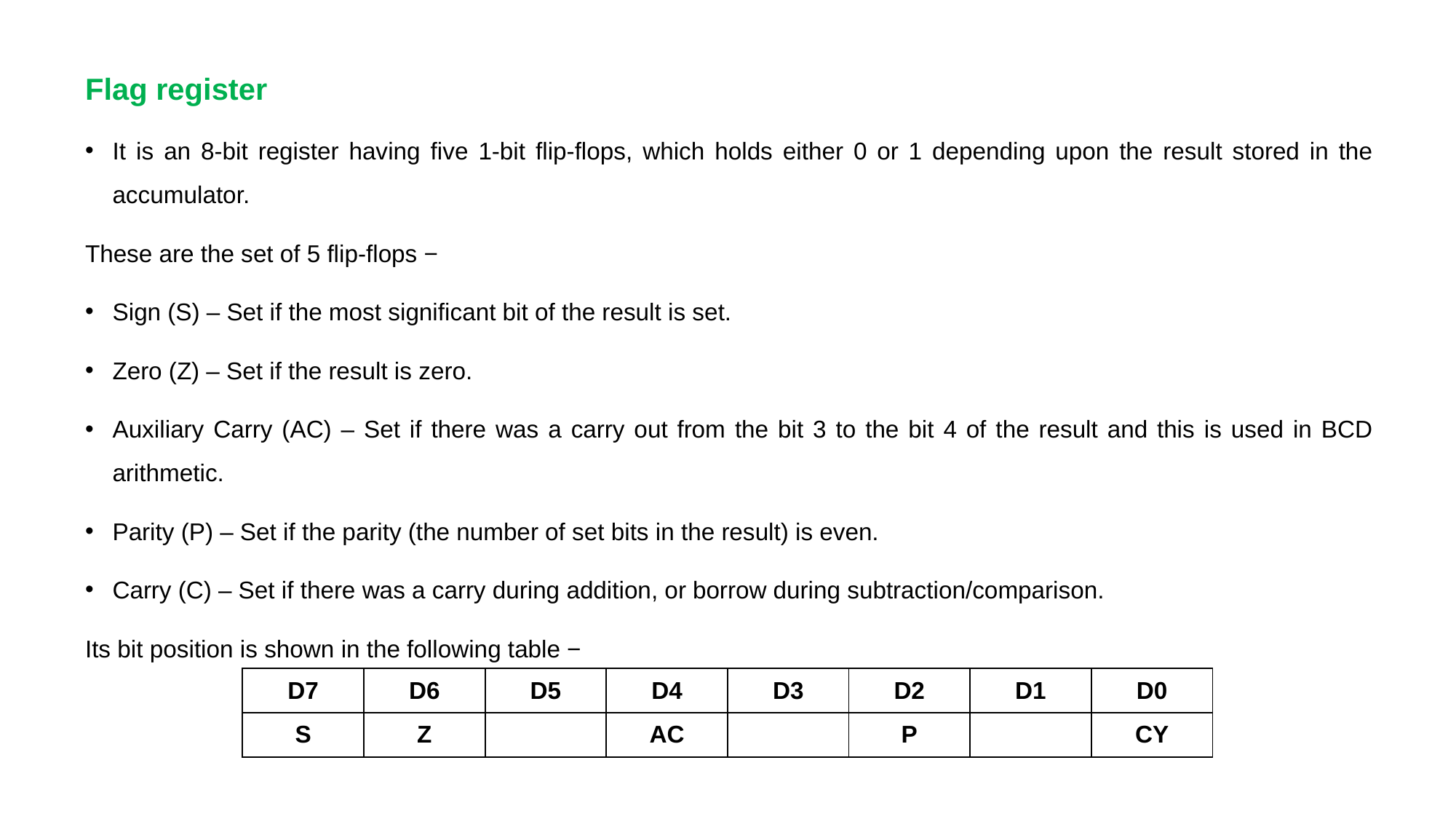

Flag register
It is an 8-bit register having five 1-bit flip-flops, which holds either 0 or 1 depending upon the result stored in the accumulator.
These are the set of 5 flip-flops −
Sign (S) – Set if the most significant bit of the result is set.
Zero (Z) – Set if the result is zero.
Auxiliary Carry (AC) – Set if there was a carry out from the bit 3 to the bit 4 of the result and this is used in BCD arithmetic.
Parity (P) – Set if the parity (the number of set bits in the result) is even.
Carry (C) – Set if there was a carry during addition, or borrow during subtraction/comparison.
Its bit position is shown in the following table −

| D7 | D6 | D5 | D4 | D3 | D2 | D1 | D0 |
| --- | --- | --- | --- | --- | --- | --- | --- |
| S | Z |  | AC |  | P |  | CY |